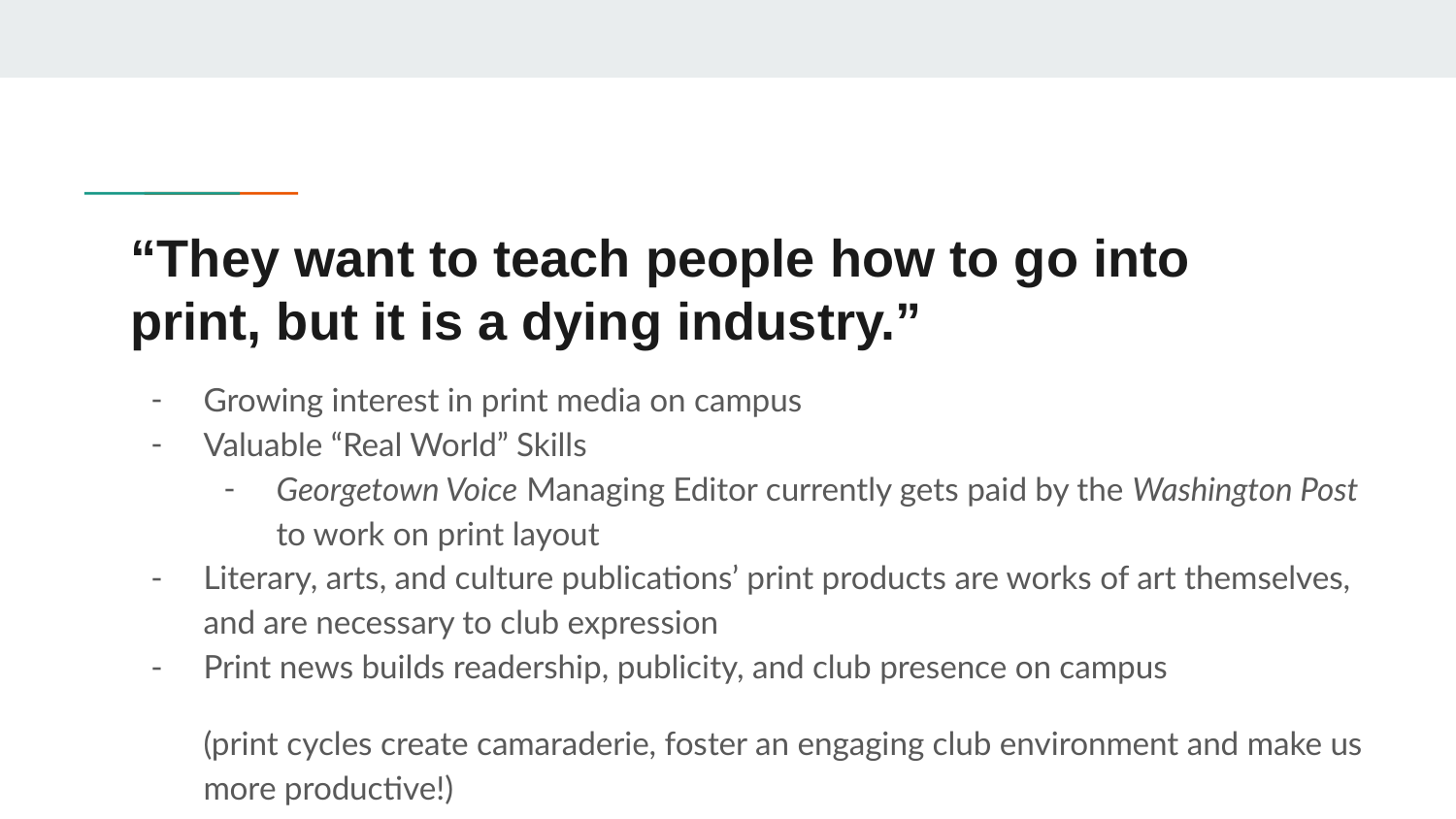

# “They want to teach people how to go into print, but it is a dying industry.”
Growing interest in print media on campus
Valuable “Real World” Skills
Georgetown Voice Managing Editor currently gets paid by the Washington Post to work on print layout
Literary, arts, and culture publications’ print products are works of art themselves, and are necessary to club expression
Print news builds readership, publicity, and club presence on campus
(print cycles create camaraderie, foster an engaging club environment and make us more productive!)